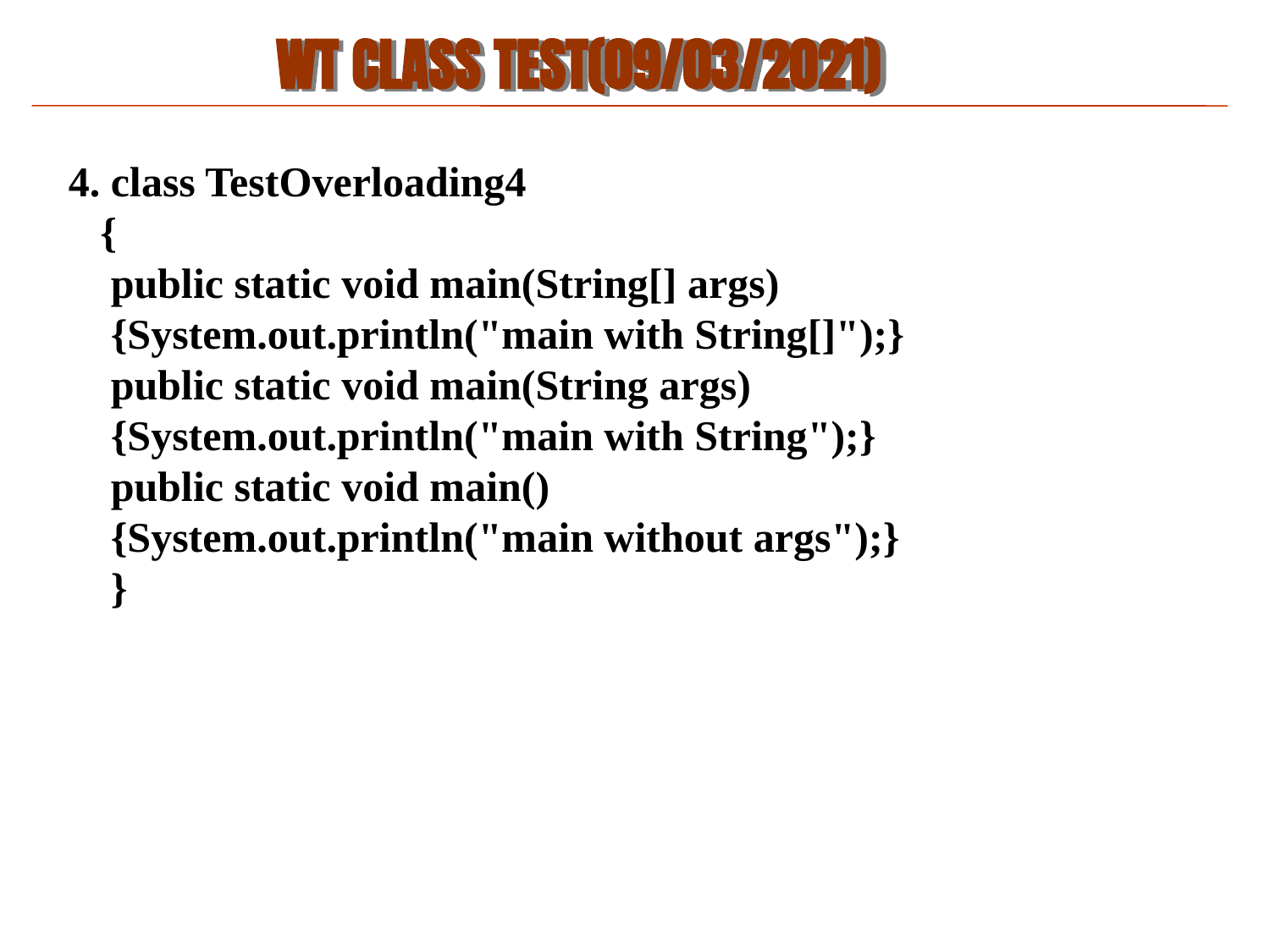

WT CLASS TEST(09/03/2021)

4. class TestOverloading4
   {
    public static void main(String[] args)
    {System.out.println("main with String[]");}
    public static void main(String args)
    {System.out.println("main with String");}
    public static void main()
    {System.out.println("main without args");}
    }